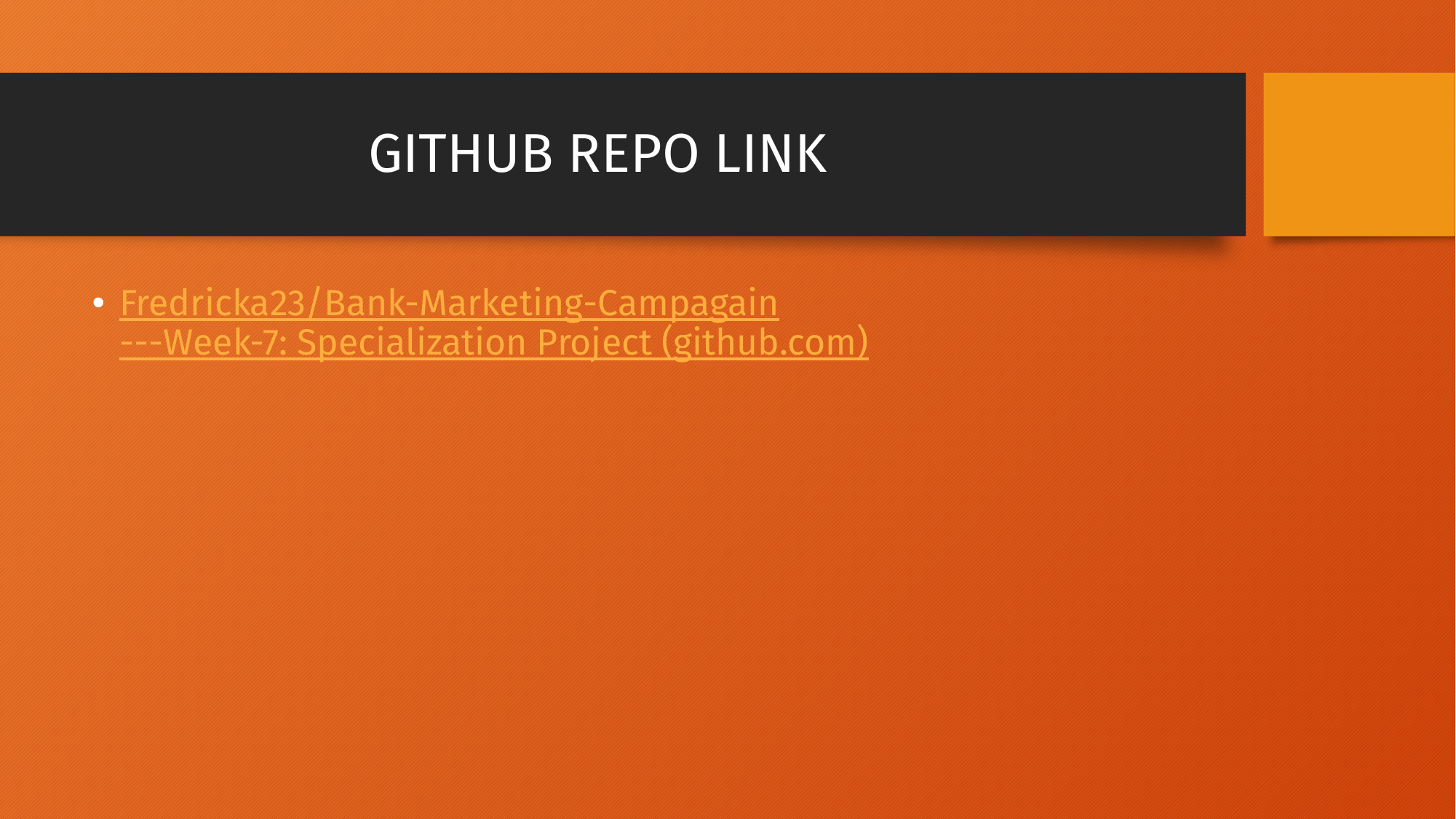

# GITHUB REPO LINK
Fredricka23/Bank-Marketing-Campagain---Week-7: Specialization Project (github.com)